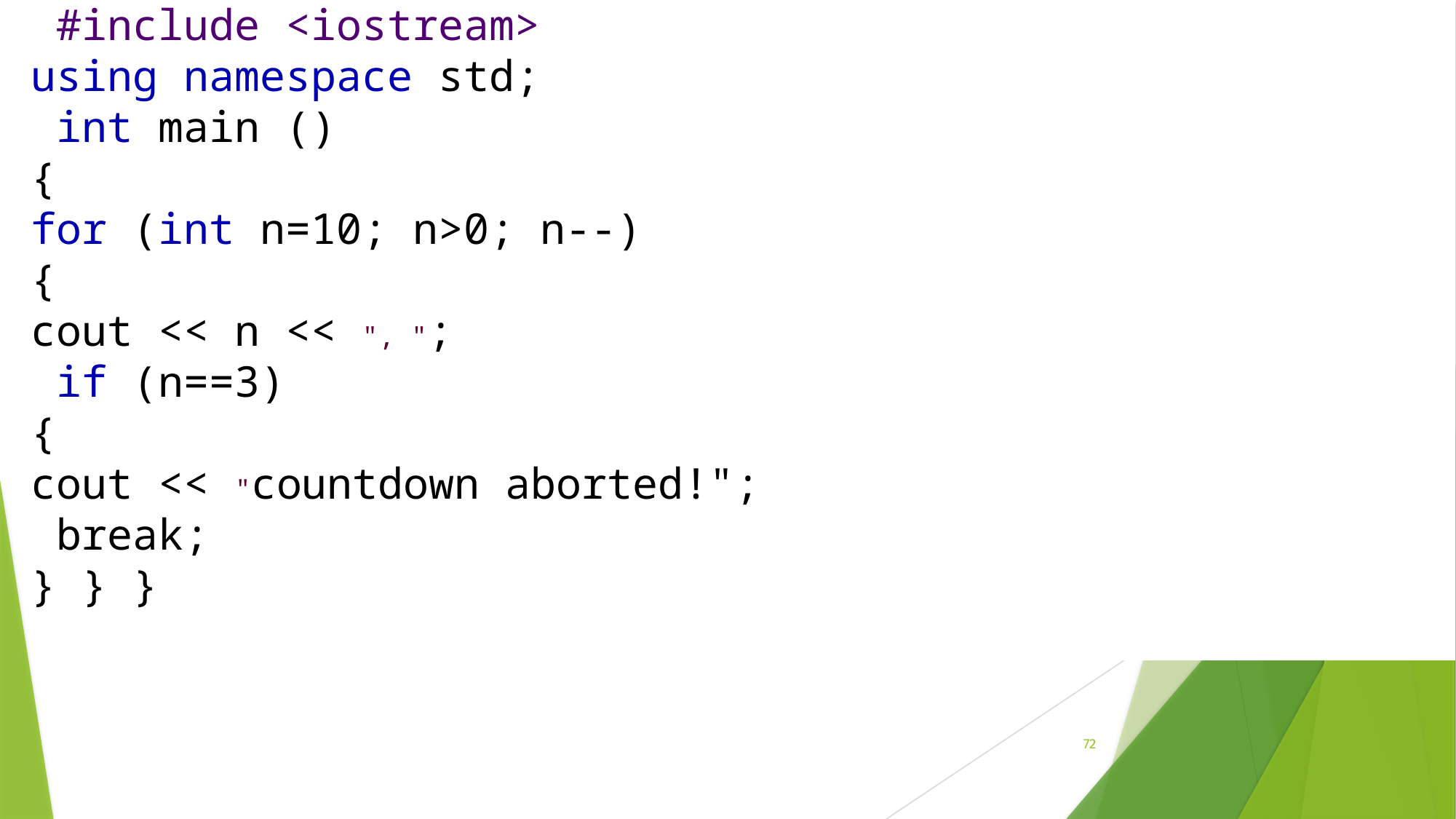

break leaves a loop, even if the condition for its end is not fulfilled.
 It can be used to end an infinite loop, or to force it to end before its natural end
. For example, let's stop the countdown before its natural end:
// break loop example
 #include <iostream>
using namespace std;
 int main ()
{
for (int n=10; n>0; n--)
{
cout << n << ", ";
 if (n==3)
{
cout << "countdown aborted!";
 break;
} } }

# The break statement
72